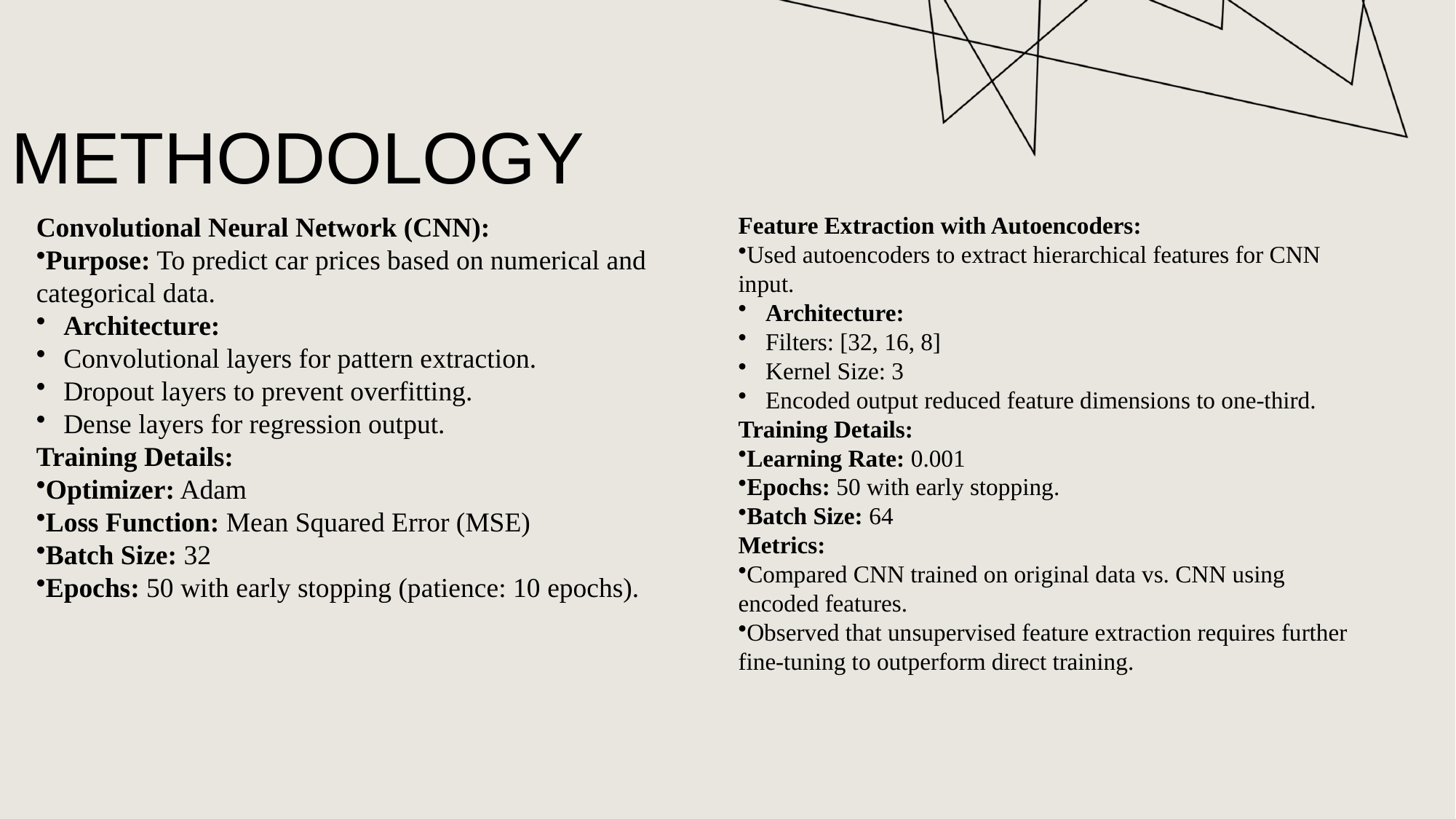

# Methodology
Feature Extraction with Autoencoders:
Used autoencoders to extract hierarchical features for CNN input.
Architecture:
Filters: [32, 16, 8]
Kernel Size: 3
Encoded output reduced feature dimensions to one-third.
Training Details:
Learning Rate: 0.001
Epochs: 50 with early stopping.
Batch Size: 64
Metrics:
Compared CNN trained on original data vs. CNN using encoded features.
Observed that unsupervised feature extraction requires further fine-tuning to outperform direct training.
Convolutional Neural Network (CNN):
Purpose: To predict car prices based on numerical and categorical data.
Architecture:
Convolutional layers for pattern extraction.
Dropout layers to prevent overfitting.
Dense layers for regression output.
Training Details:
Optimizer: Adam
Loss Function: Mean Squared Error (MSE)
Batch Size: 32
Epochs: 50 with early stopping (patience: 10 epochs).